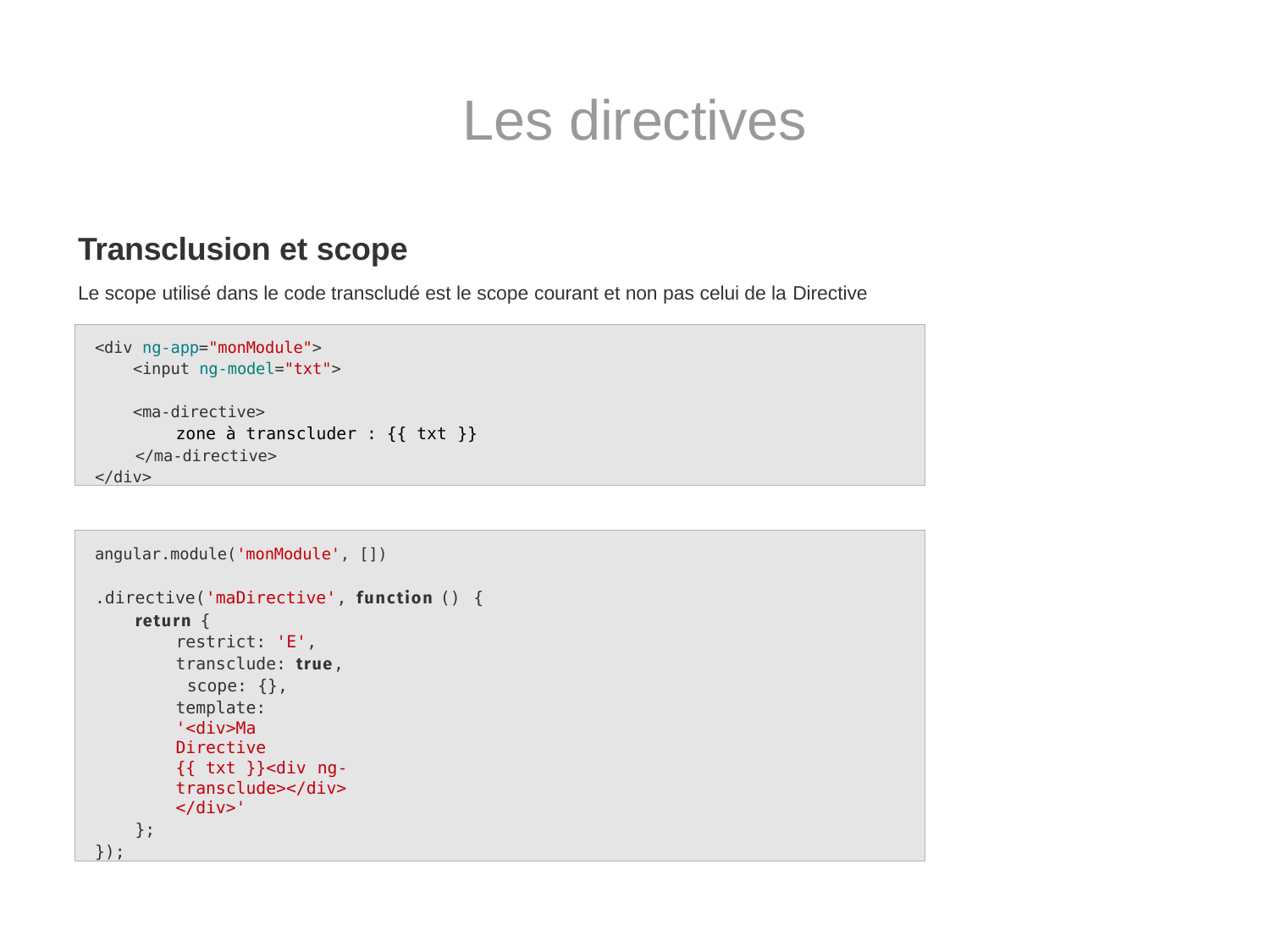

# Les directives
Transclusion et scope
Le scope utilisé dans le code transcludé est le scope courant et non pas celui de la Directive
<div ng-app="monModule">
<input ng-model="txt">

<ma-directive>
zone à transcluder : {{ txt }}
</ma-directive>
</div>
angular.module('monModule', [])

.directive('maDirective', function () {
return {
restrict: 'E',
transclude: true,  scope: {},
template: '<div>Ma Directive {{ txt }}<div ng-transclude></div></div>'
};
});